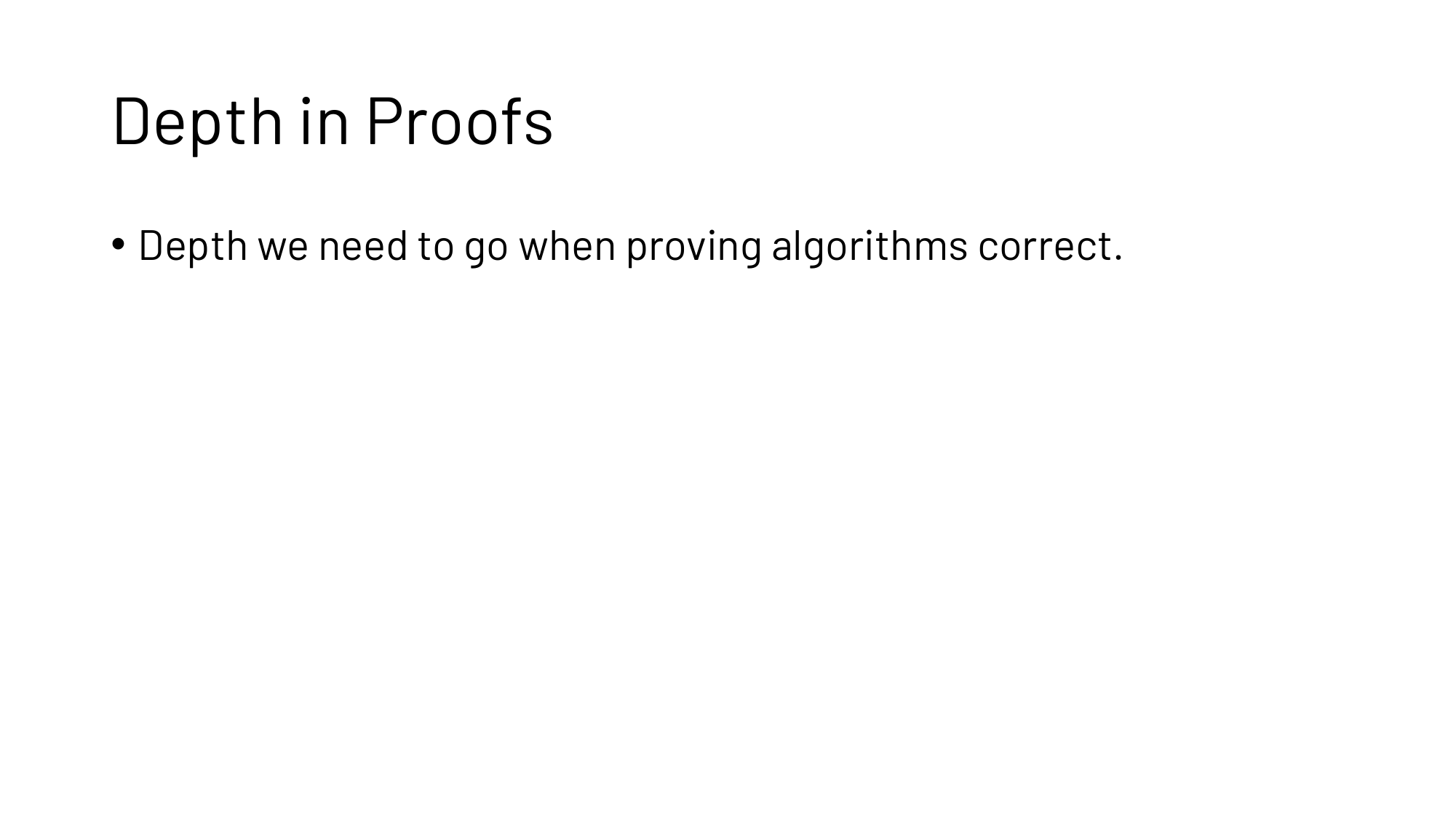

# Depth in Proofs
Depth we need to go when proving algorithms correct.